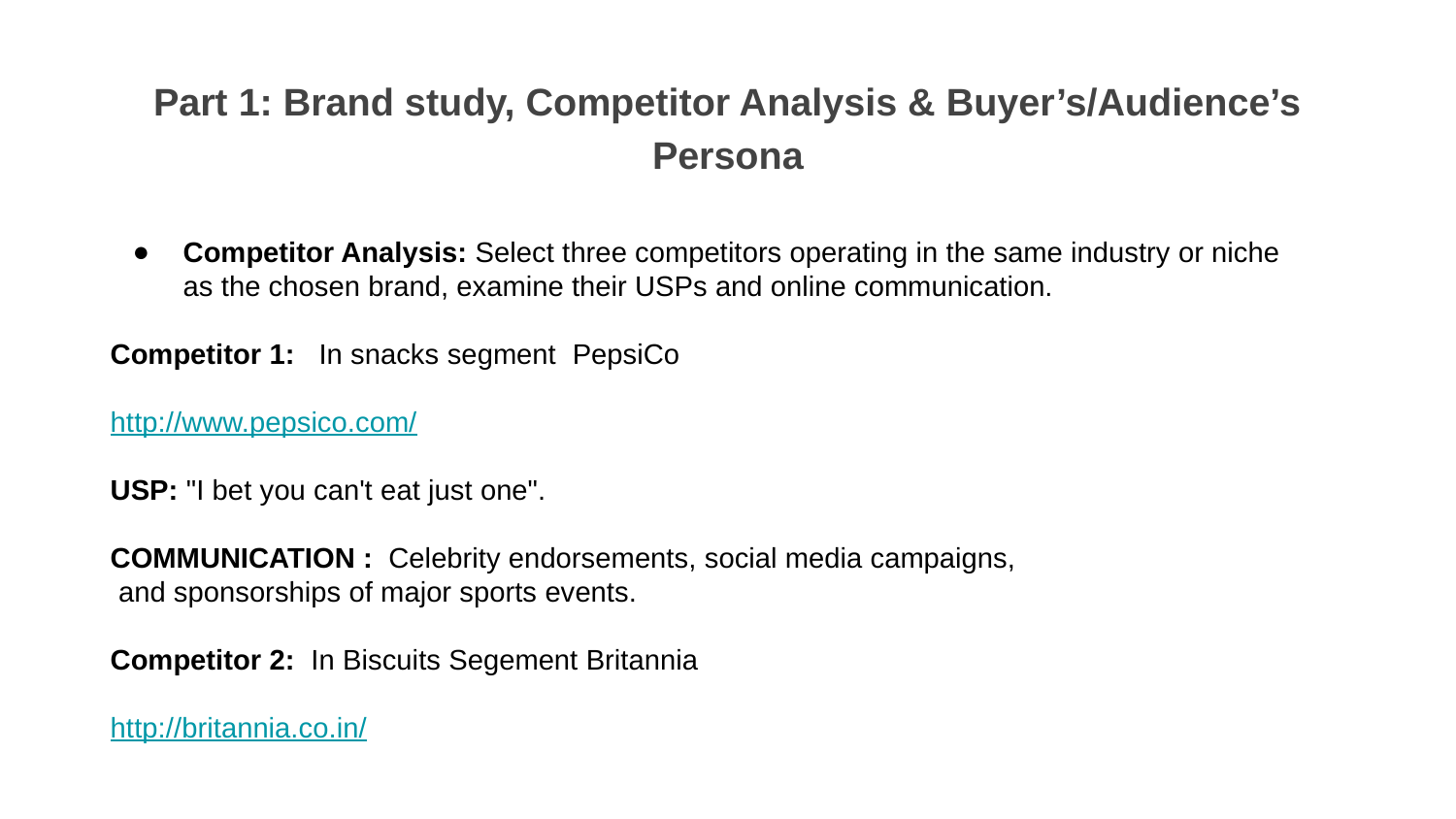

Part 1: Brand study, Competitor Analysis & Buyer’s/Audience’s Persona

Competitor Analysis: Select three competitors operating in the same industry or niche as the chosen brand, examine their USPs and online communication.

Competitor 1:   In snacks segment  PepsiCo

http://www.pepsico.com/

USP: "I bet you can't eat just one".

COMMUNICATION :  Celebrity endorsements, social media campaigns,
 and sponsorships of major sports events.

Competitor 2:  In Biscuits Segement Britannia

http://britannia.co.in/